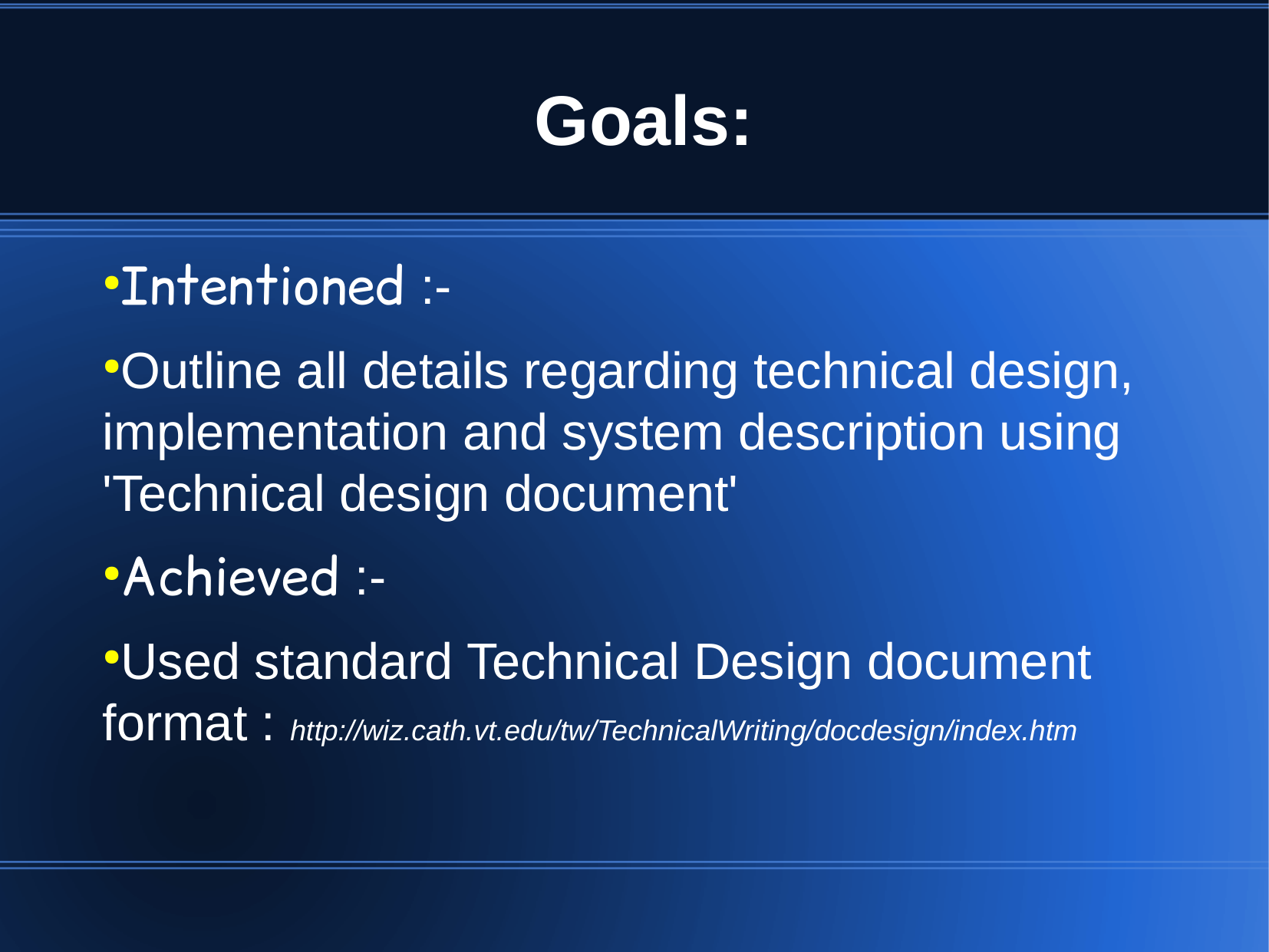

Goals:
Intentioned :-
Outline all details regarding technical design, implementation and system description using 'Technical design document'
Achieved :-
Used standard Technical Design document format : http://wiz.cath.vt.edu/tw/TechnicalWriting/docdesign/index.htm